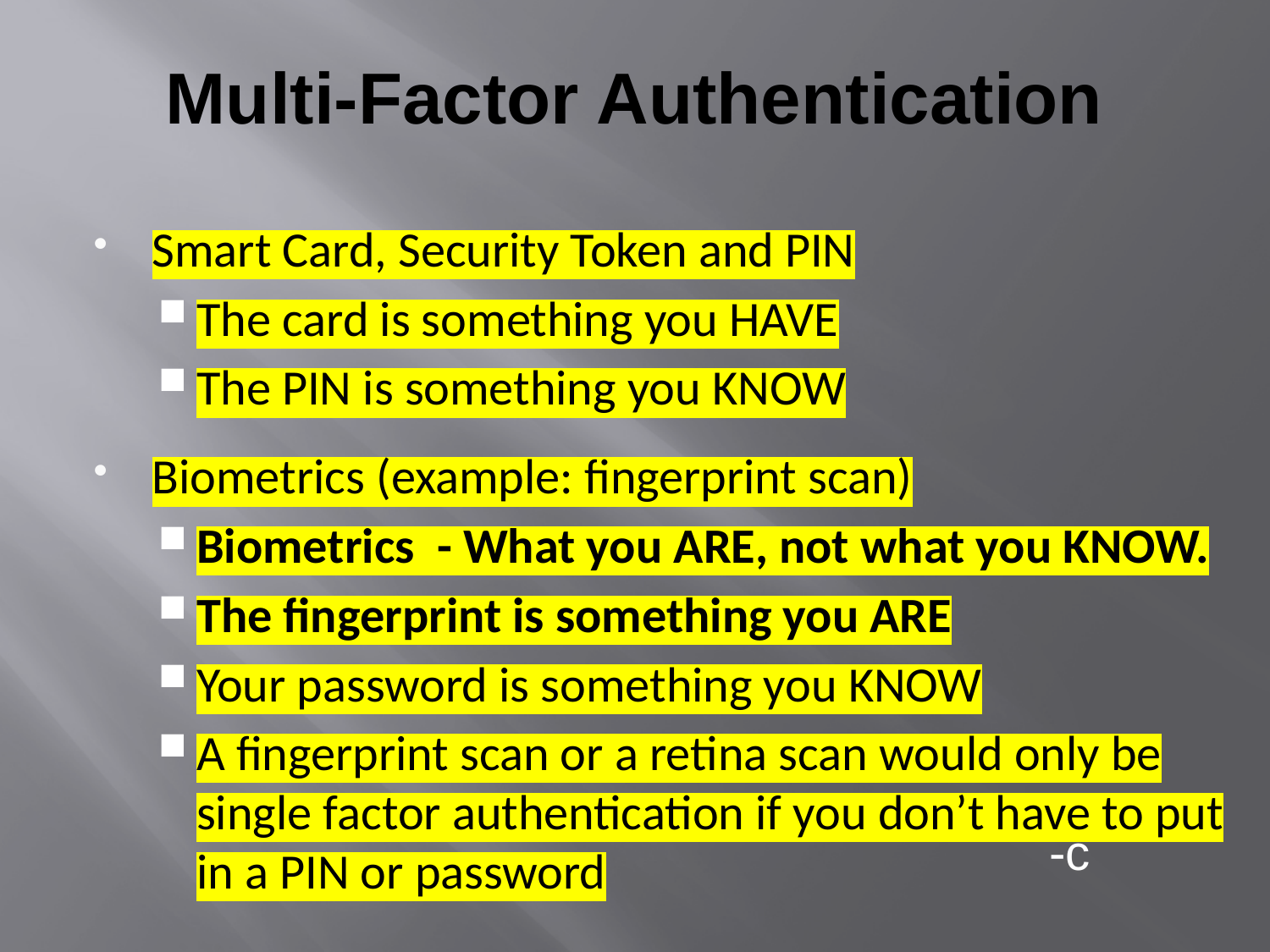

# Multi-Factor Authentication
Smart Card, Security Token and PIN
The card is something you HAVE
The PIN is something you KNOW
Biometrics (example: fingerprint scan)
Biometrics  - What you ARE, not what you KNOW.
The fingerprint is something you ARE
Your password is something you KNOW
A fingerprint scan or a retina scan would only be single factor authentication if you don’t have to put in a PIN or password
-c